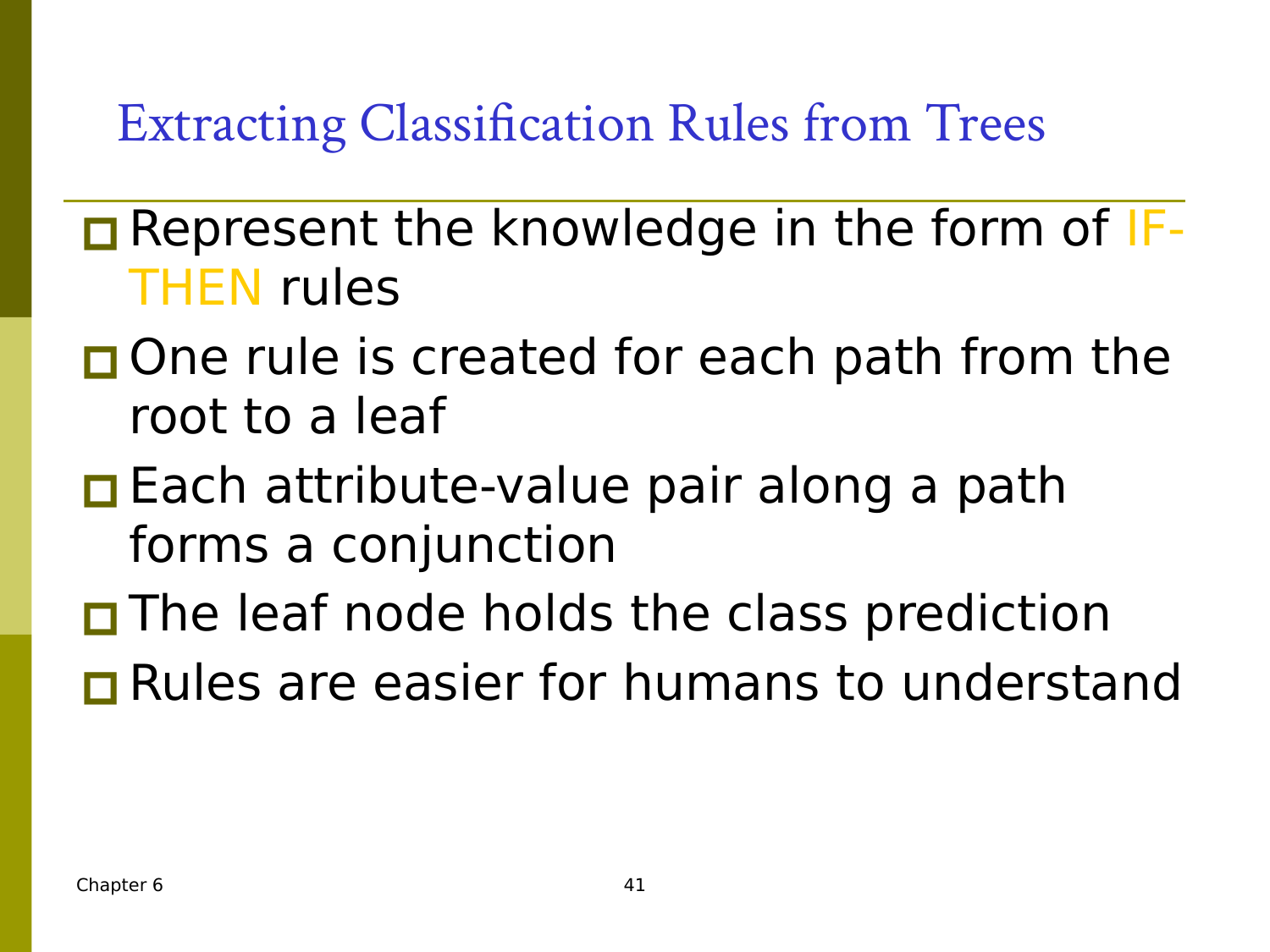

# Extracting Classification Rules from Trees
Represent the knowledge in the form of IF-THEN rules
One rule is created for each path from the root to a leaf
Each attribute-value pair along a path forms a conjunction
The leaf node holds the class prediction
Rules are easier for humans to understand
Chapter 6
41